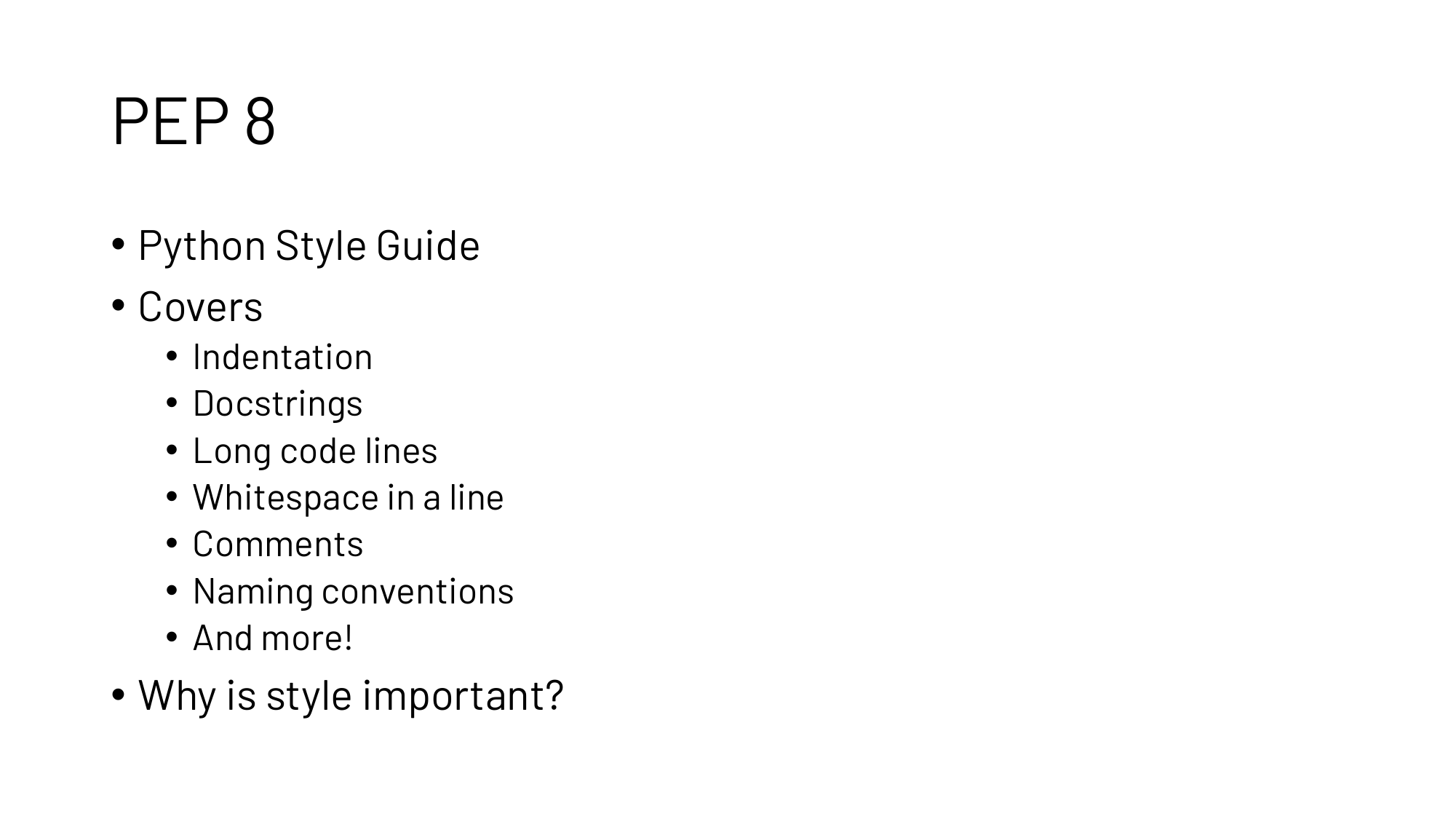

# PEP 8
Python Style Guide
Covers
Indentation
Docstrings
Long code lines
Whitespace in a line
Comments
Naming conventions
And more!
Why is style important?